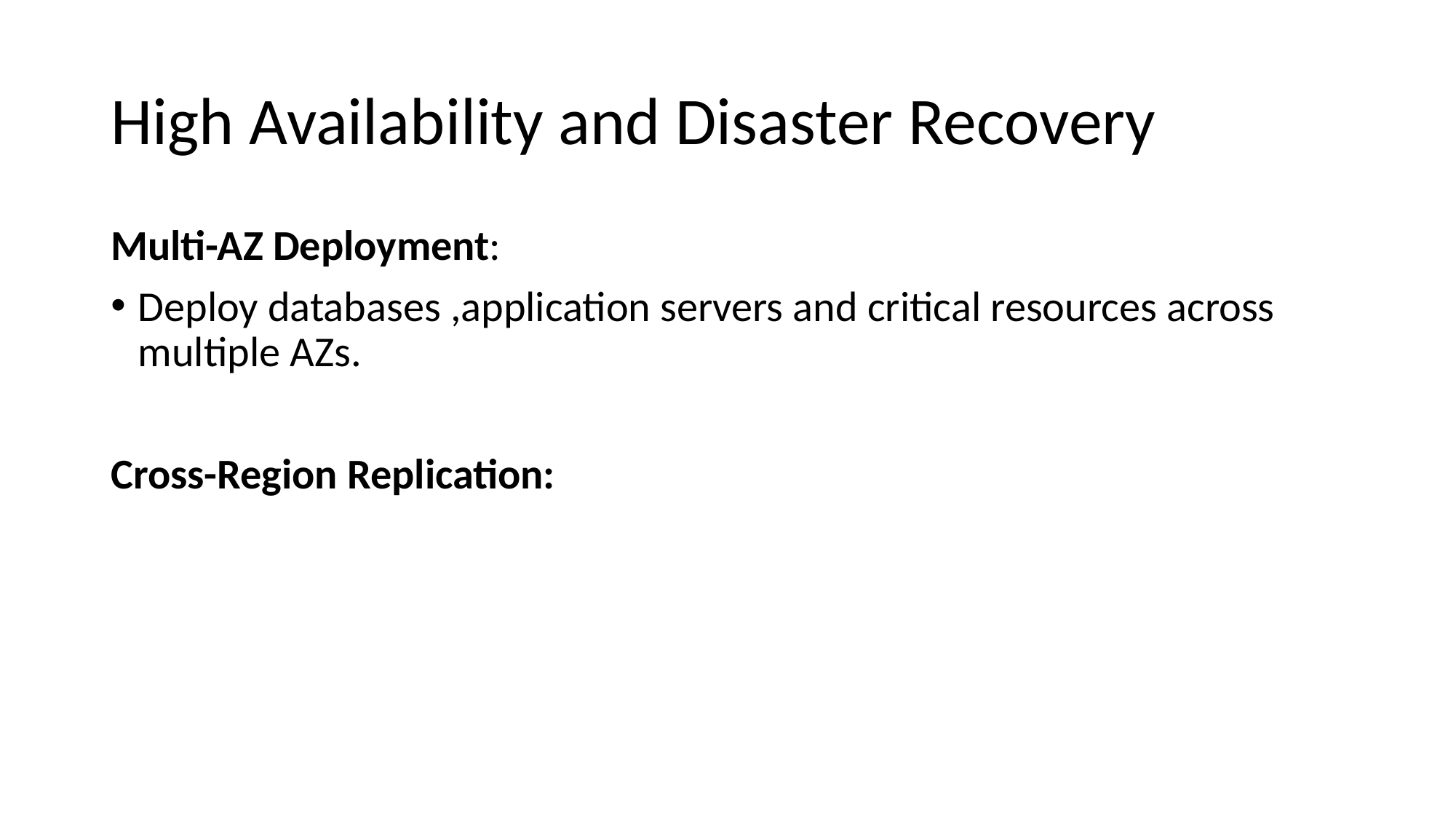

# High Availability and Disaster Recovery
Multi-AZ Deployment:
Deploy databases ,application servers and critical resources across multiple AZs.

Cross-Region Replication: